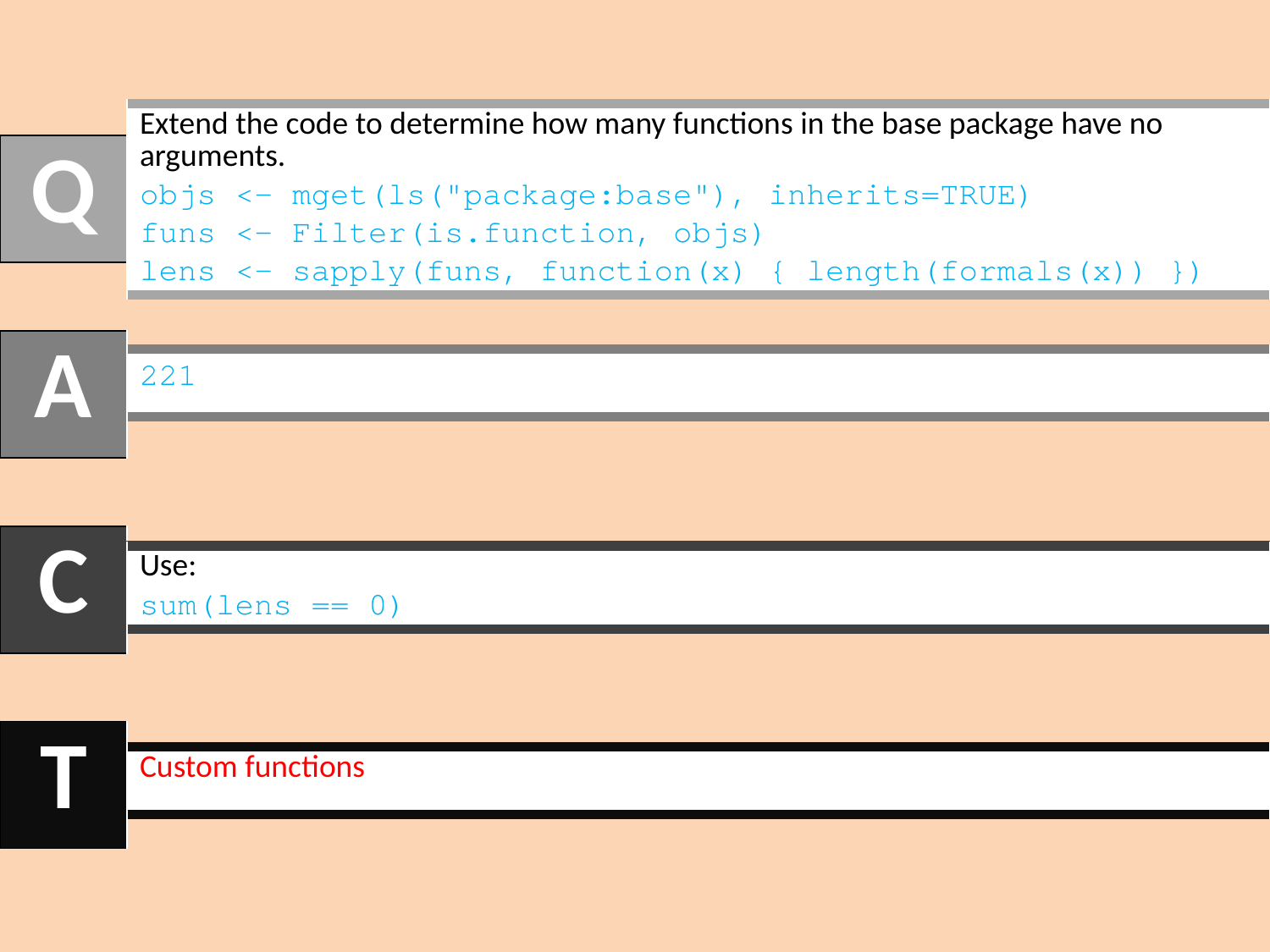

| Extend the code to determine how many functions in the base package have no arguments. objs <- mget(ls("package:base"), inherits=TRUE) funs <- Filter(is.function, objs) lens <- sapply(funs, function(x) { length(formals(x)) }) |
| --- |
| Q |
| --- |
| A |
| --- |
| 221 |
| --- |
| C |
| --- |
| Use: sum(lens == 0) |
| --- |
| T |
| --- |
| Custom functions |
| --- |